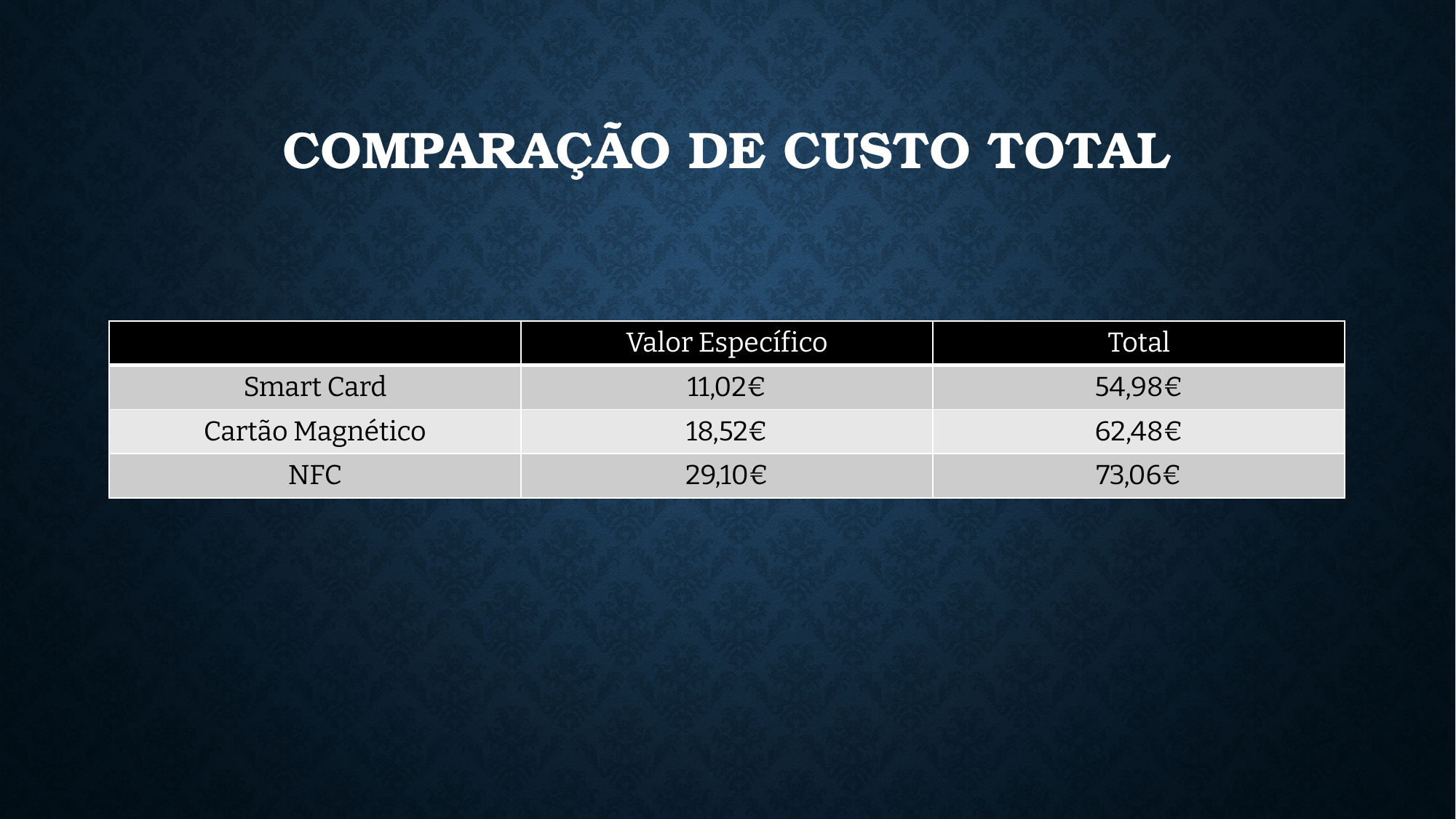

# Comparação de Custo total
|  | Valor Específico | Total |
| --- | --- | --- |
| Smart Card | 11,02€ | 54,98€ |
| Cartão Magnético | 18,52€ | 62,48€ |
| NFC | 29,10€ | 73,06€ |